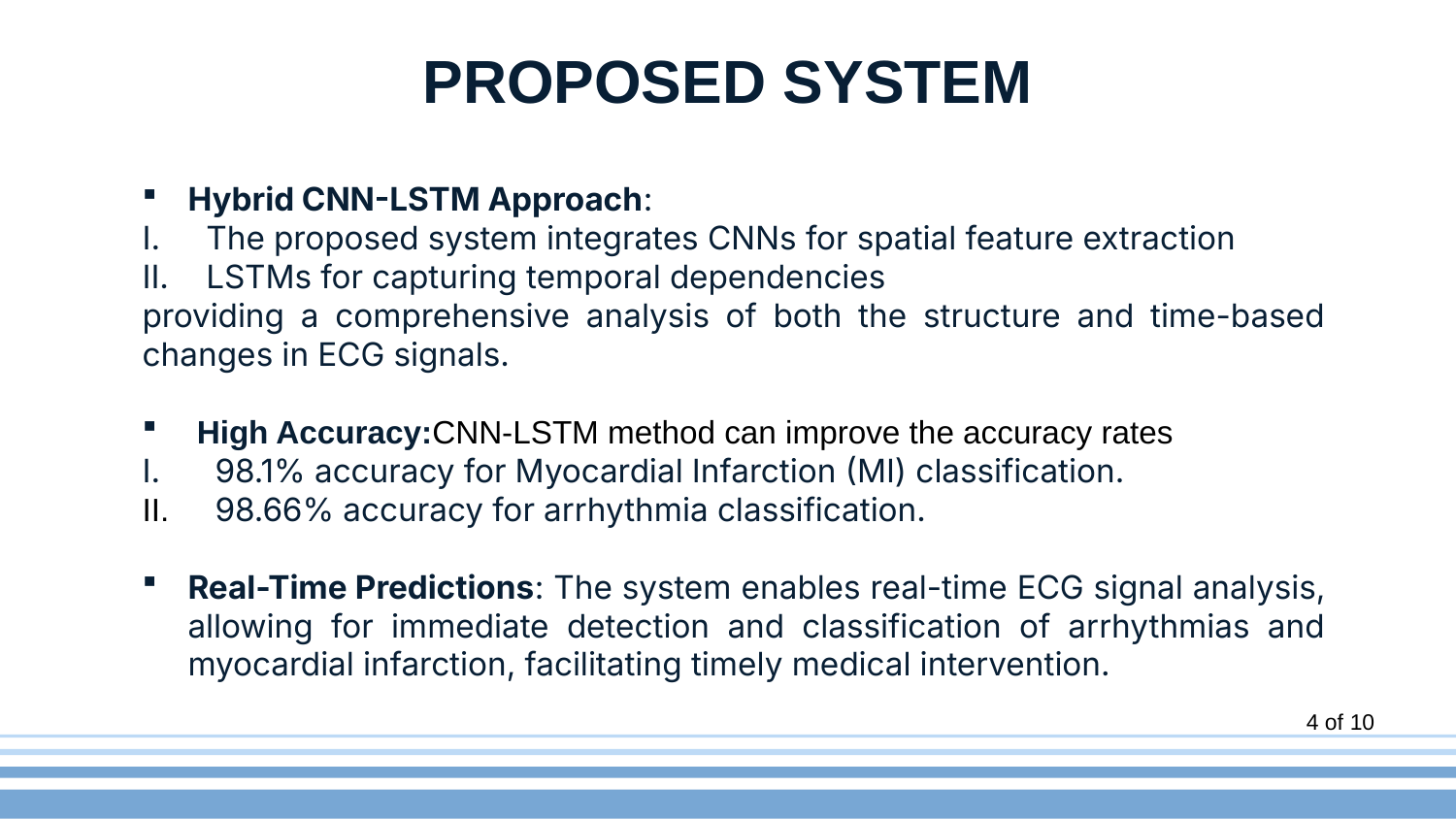

# PROPOSED SYSTEM
Hybrid CNN-LSTM Approach:
The proposed system integrates CNNs for spatial feature extraction
LSTMs for capturing temporal dependencies
providing a comprehensive analysis of both the structure and time-based changes in ECG signals.

High Accuracy:CNN-LSTM method can improve the accuracy rates
 98.1% accuracy for Myocardial Infarction (MI) classification.
 98.66% accuracy for arrhythmia classification.

Real-Time Predictions: The system enables real-time ECG signal analysis, allowing for immediate detection and classification of arrhythmias and myocardial infarction, facilitating timely medical intervention.

4 of 10